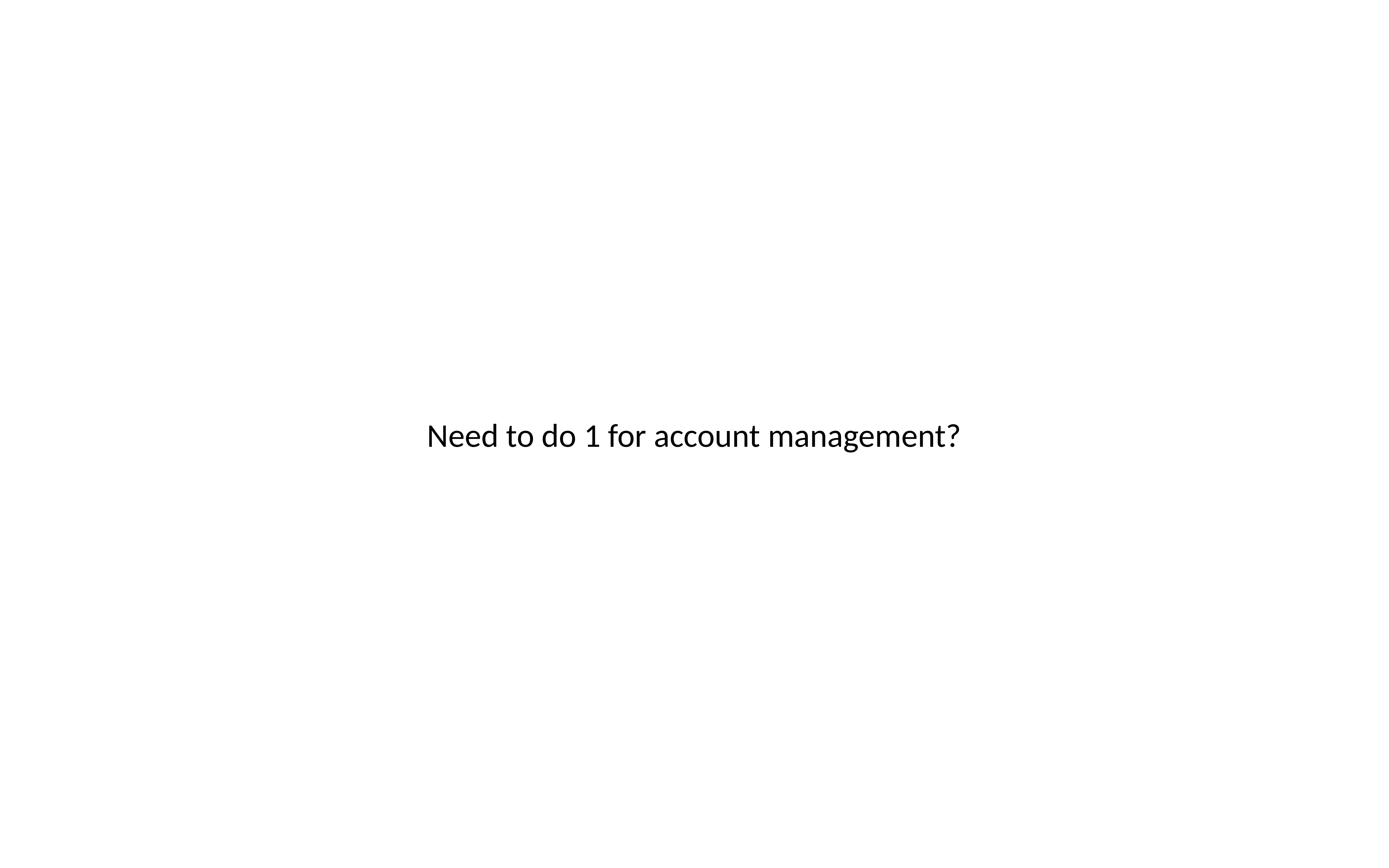

Need to do 1 for account management?